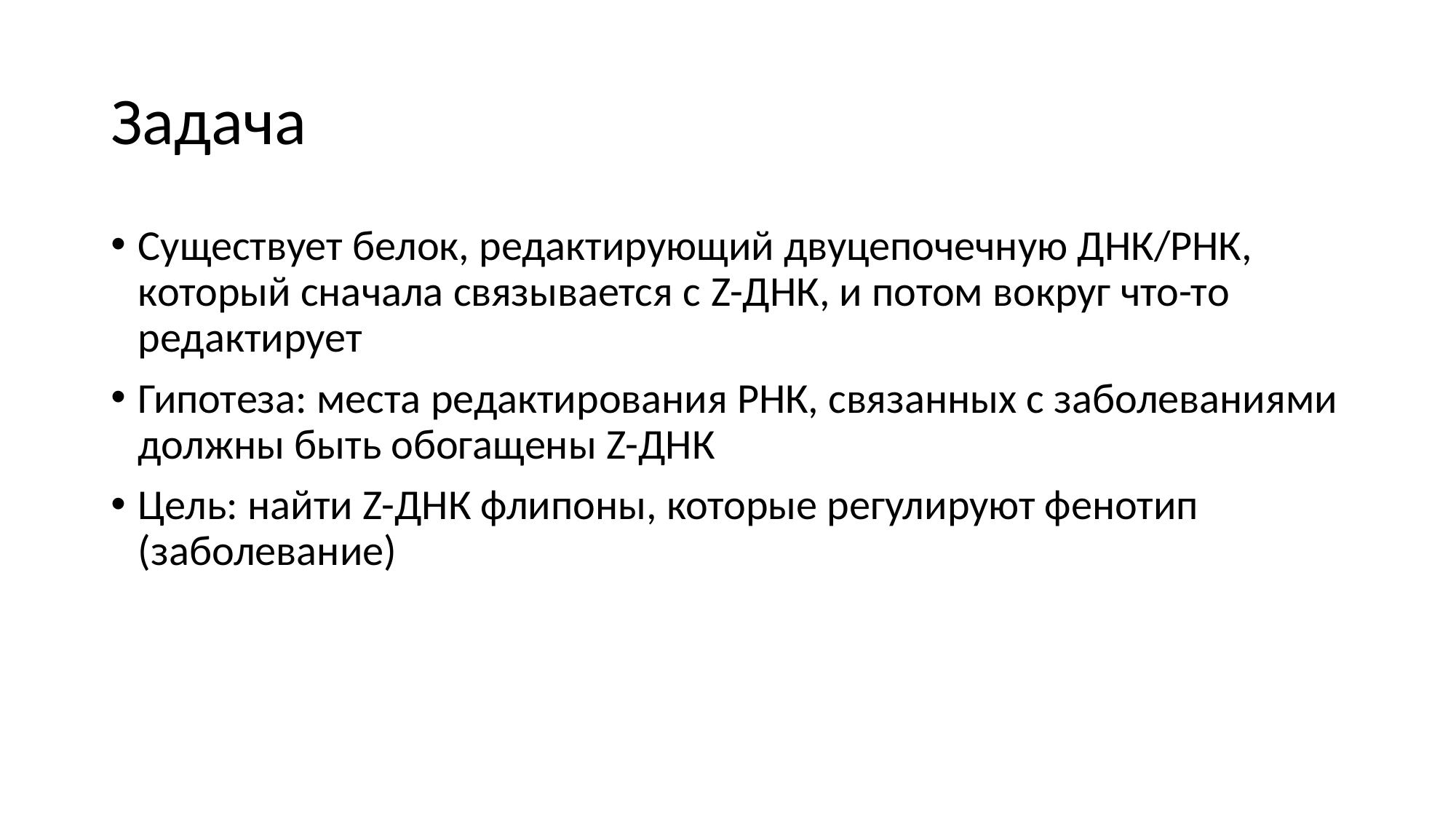

# Задача
Существует белок, редактирующий двуцепочечную ДНК/РНК, который сначала связывается с Z-ДНК, и потом вокруг что-то редактирует
Гипотеза: места редактирования РНК, связанных с заболеваниями должны быть обогащены Z-ДНК
Цель: найти Z-ДНК флипоны, которые регулируют фенотип (заболевание)